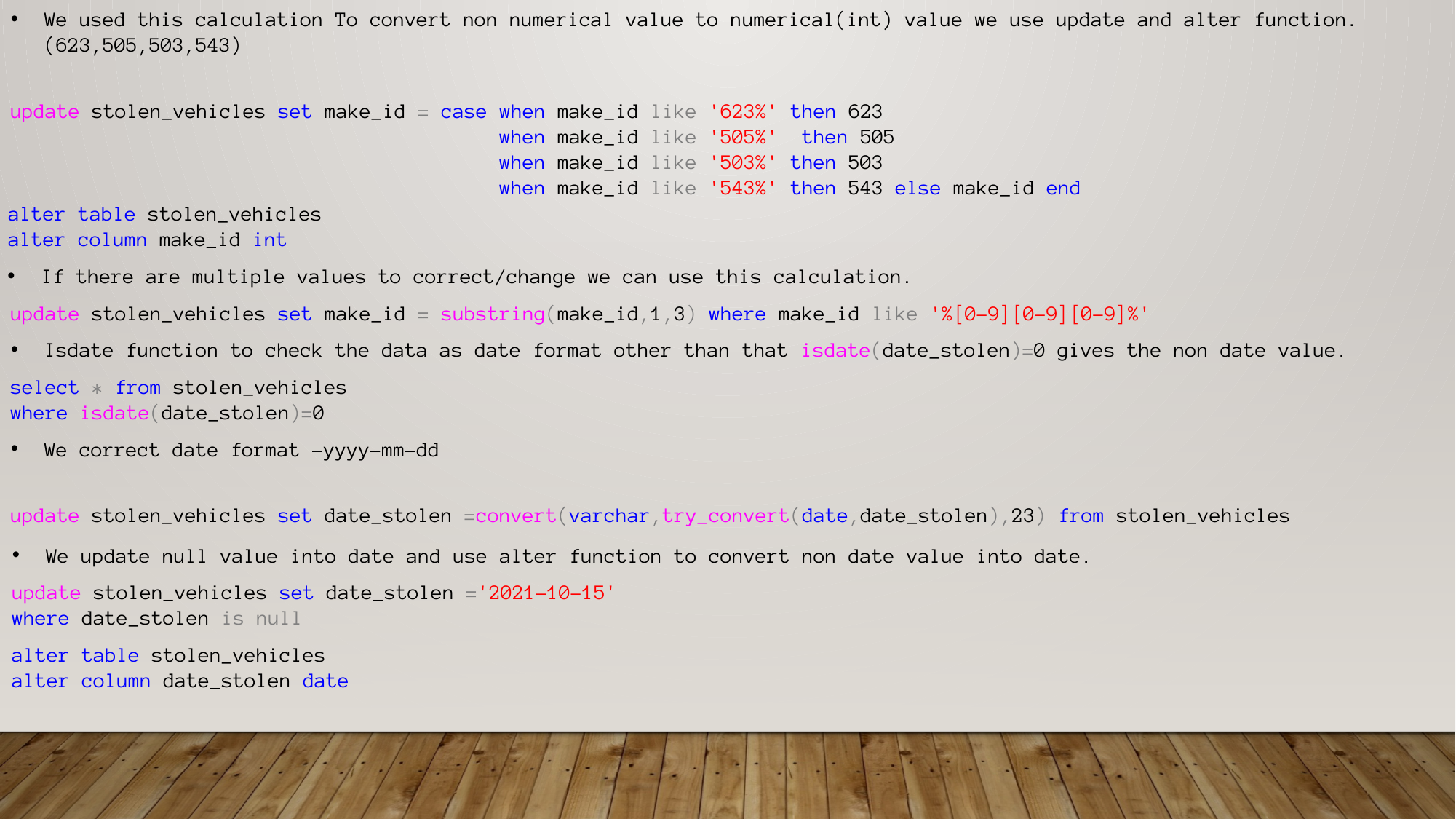

We used this calculation To convert non numerical value to numerical(int) value we use update and alter function.(623,505,503,543)

update stolen_vehicles set make_id = case when make_id like '623%' then 623
                                          when make_id like '505%'  then 505
                                          when make_id like '503%' then 503
                                          when make_id like '543%' then 543 else make_id end
alter table stolen_vehicles
alter column make_id int
If there are multiple values to correct/change we can use this calculation.
update stolen_vehicles set make_id = substring(make_id,1,3) where make_id like '%[0-9][0-9][0-9]%'
Isdate function to check the data as date format other than that isdate(date_stolen)=0 gives the non date value.
select * from stolen_vehicles
where isdate(date_stolen)=0
We correct date format –yyyy-mm-dd

update stolen_vehicles set date_stolen =convert(varchar,try_convert(date,date_stolen),23) from stolen_vehicles
We update null value into date and use alter function to convert non date value into date.
update stolen_vehicles set date_stolen ='2021-10-15'
where date_stolen is null
alter table stolen_vehicles
alter column date_stolen date